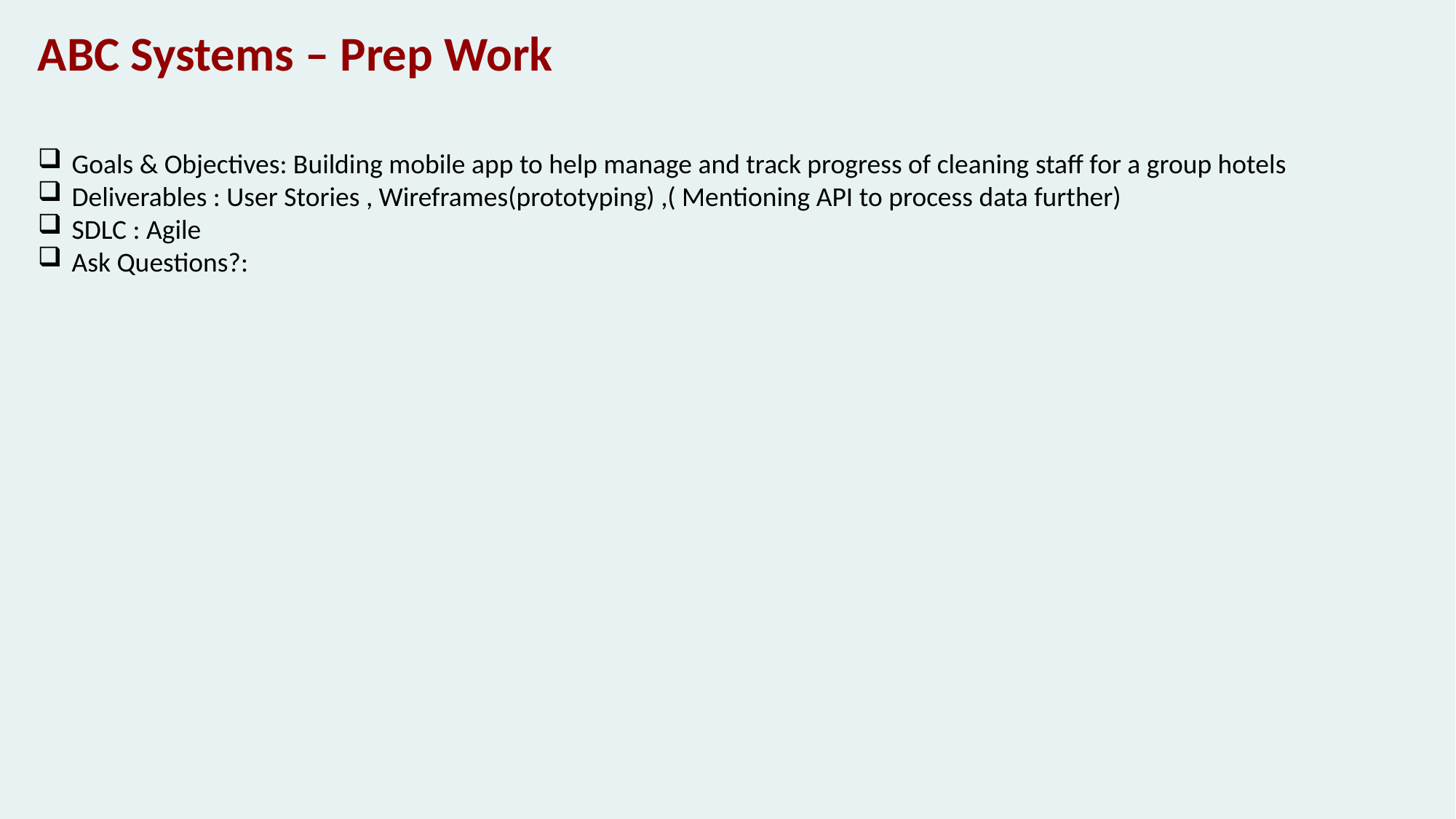

ABC Systems – Prep Work

Goals & Objectives: Building mobile app to help manage and track progress of cleaning staff for a group hotels
Deliverables : User Stories , Wireframes(prototyping) ,( Mentioning API to process data further)
SDLC : Agile
Ask Questions?: